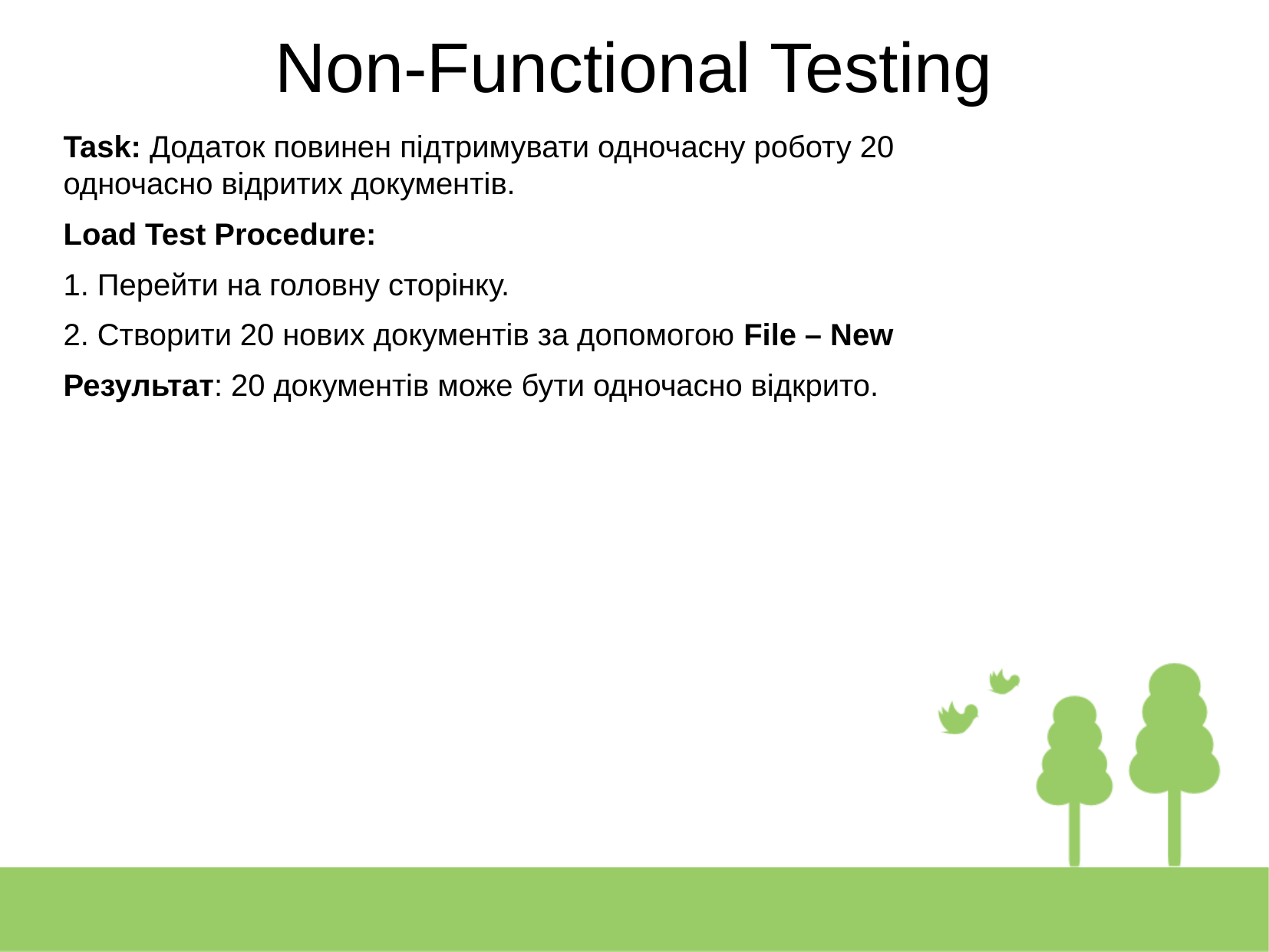

Non-Functional Testing
Task: Додаток повинен підтримувати одночасну роботу 20 одночасно відритих документів.
Load Test Procedure:
1. Перейти на головну сторінку.
2. Створити 20 нових документів за допомогою File – New
Результат: 20 документів може бути одночасно відкрито.